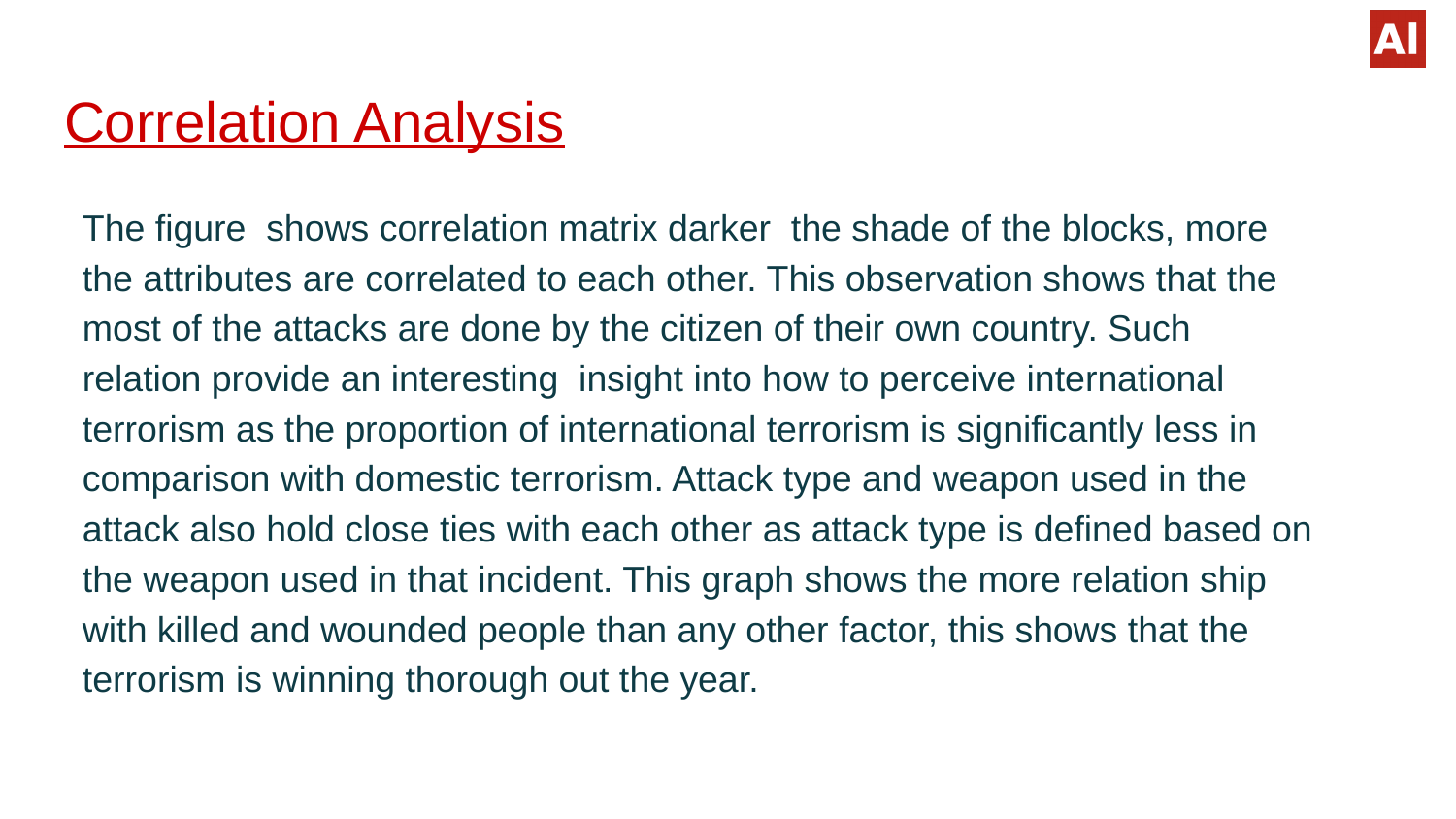

# Correlation Analysis
The figure  shows correlation matrix darker  the shade of the blocks, more the attributes are correlated to each other. This observation shows that the most of the attacks are done by the citizen of their own country. Such relation provide an interesting  insight into how to perceive international terrorism as the proportion of international terrorism is significantly less in comparison with domestic terrorism. Attack type and weapon used in the attack also hold close ties with each other as attack type is defined based on the weapon used in that incident. This graph shows the more relation ship with killed and wounded people than any other factor, this shows that the terrorism is winning thorough out the year.